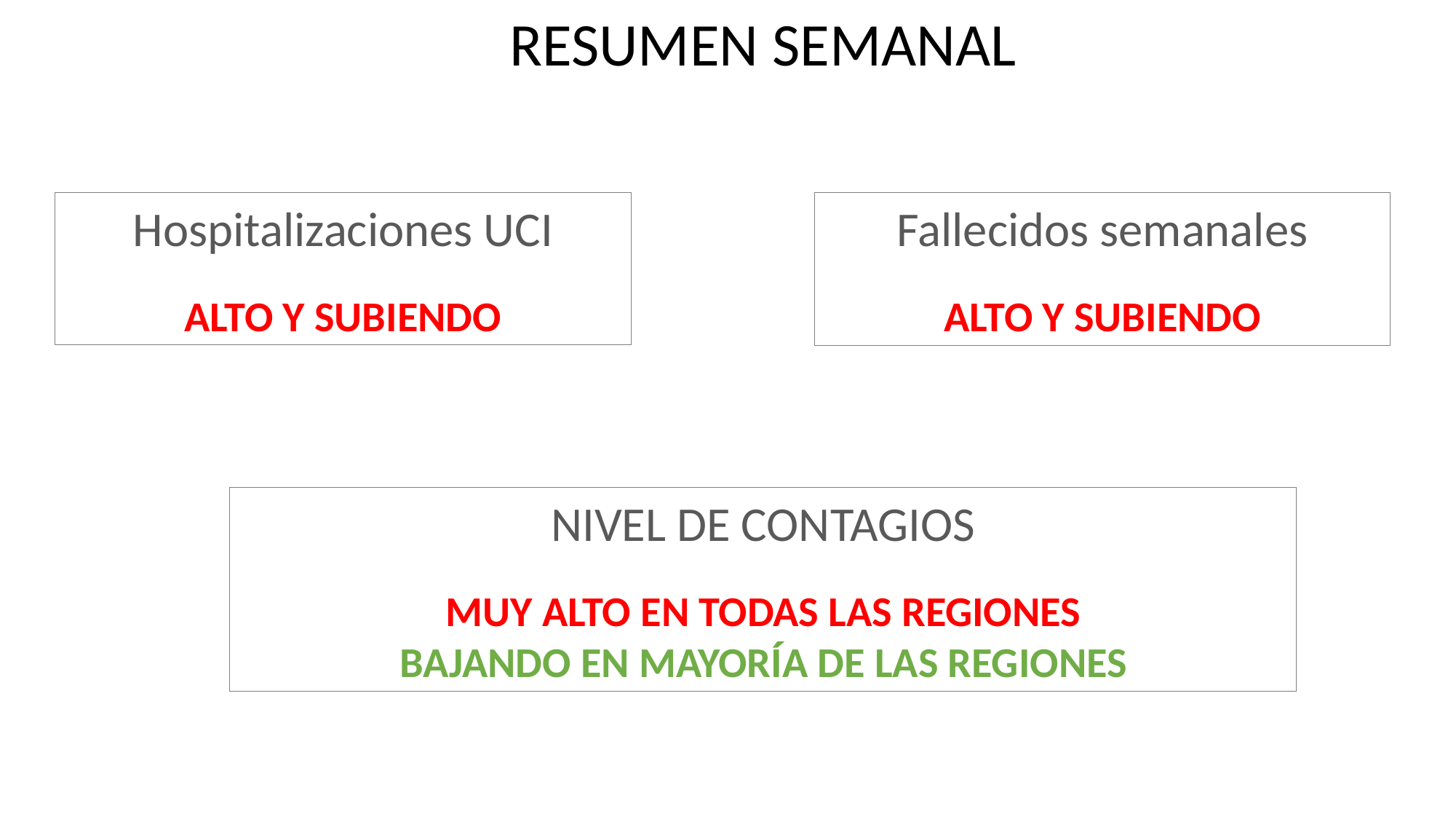

RESUMEN SEMANAL
Hospitalizaciones UCI

ALTO Y SUBIENDO
Fallecidos semanales

ALTO Y SUBIENDO
NIVEL DE CONTAGIOS

MUY ALTO EN TODAS LAS REGIONES
BAJANDO EN MAYORÍA DE LAS REGIONES